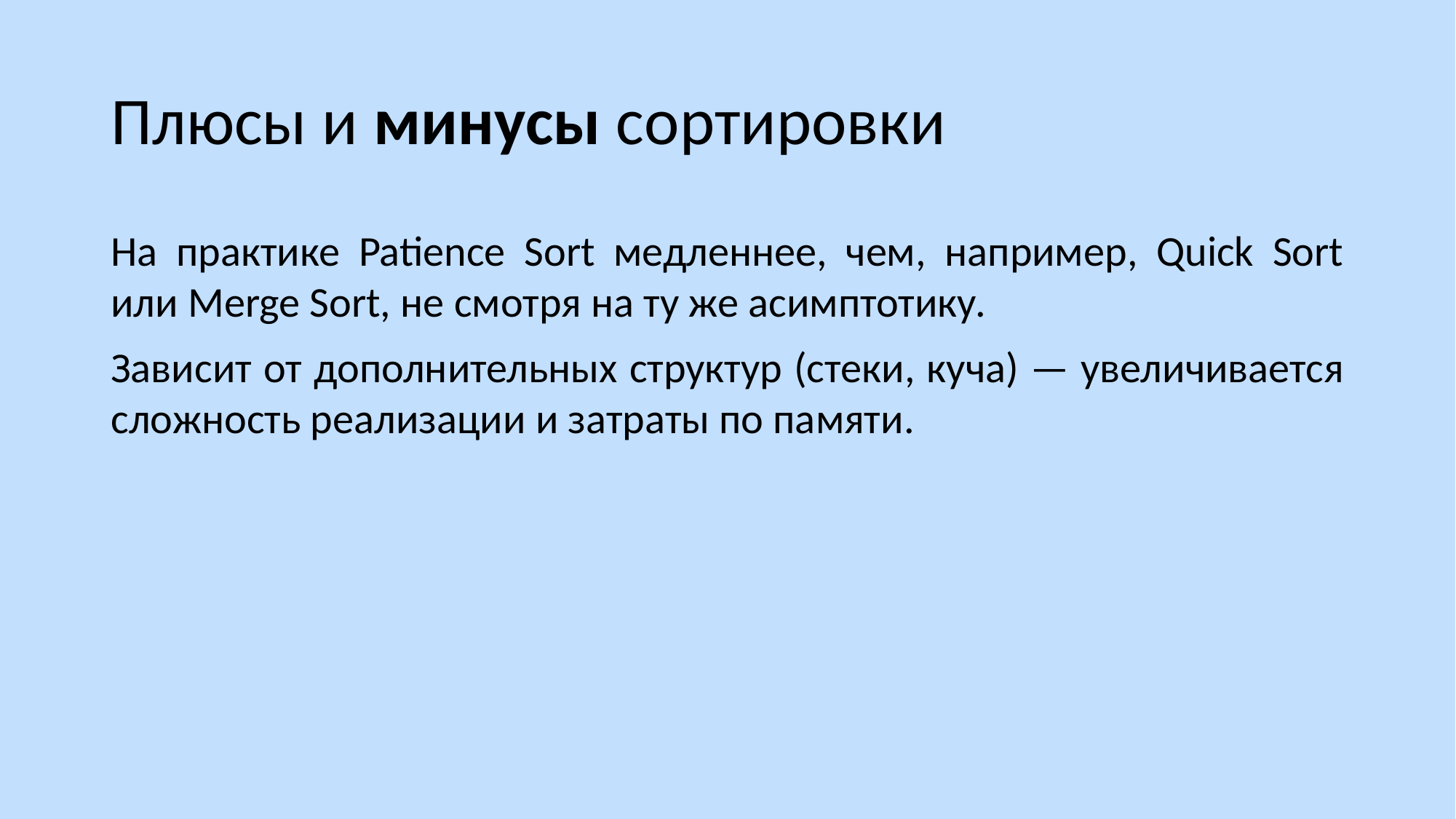

# Плюсы и минусы сортировки
На практике Patience Sort медленнее, чем, например, Quick Sort или Merge Sort, не смотря на ту же асимптотику.
Зависит от дополнительных структур (стеки, куча) — увеличивается сложность реализации и затраты по памяти.